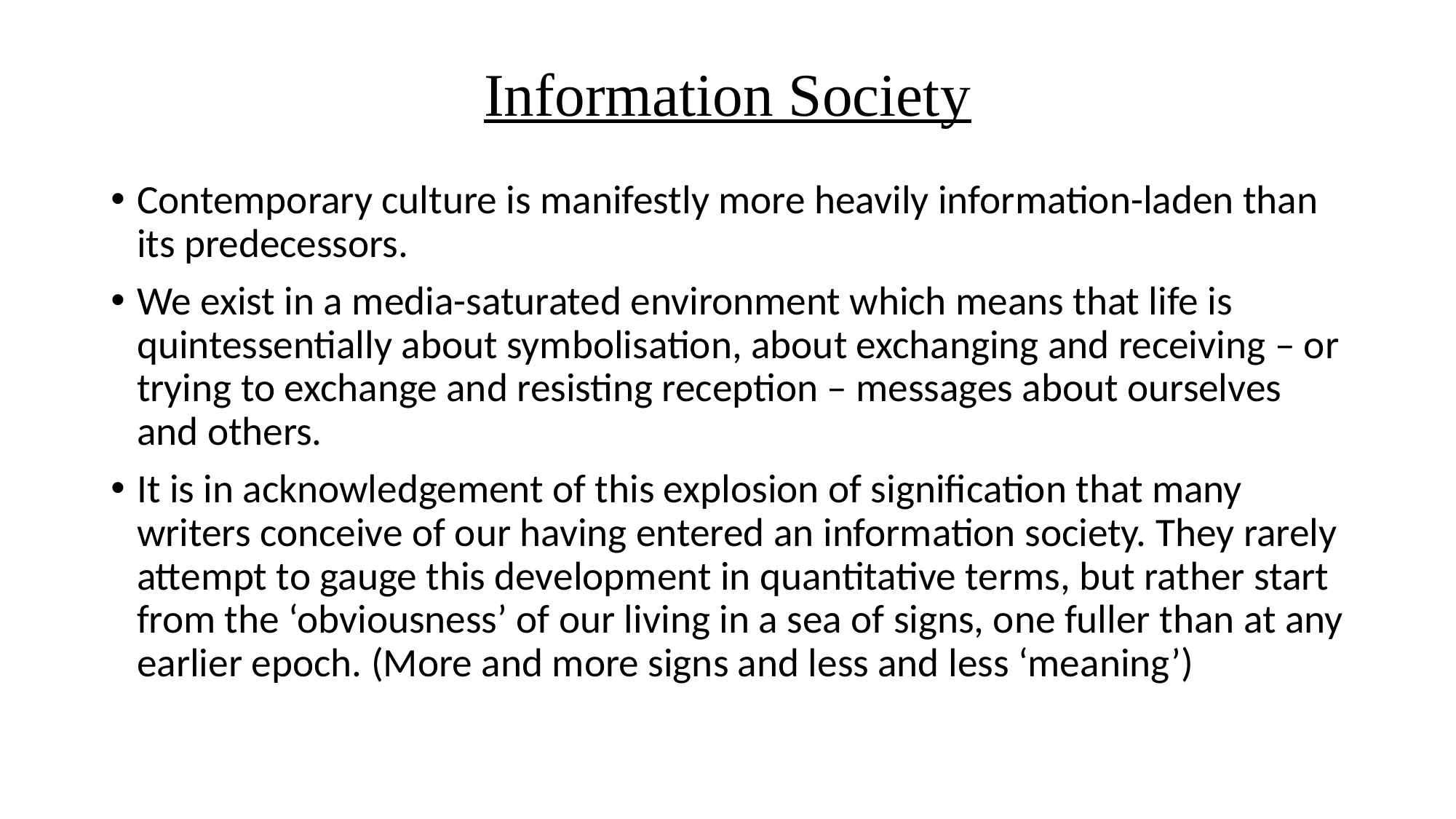

# Information Society
Contemporary culture is manifestly more heavily information-laden than its predecessors.
We exist in a media-saturated environment which means that life is quintessentially about symbolisation, about exchanging and receiving – or trying to exchange and resisting reception – messages about ourselves and others.
It is in acknowledgement of this explosion of signification that many writers conceive of our having entered an information society. They rarely attempt to gauge this development in quantitative terms, but rather start from the ‘obviousness’ of our living in a sea of signs, one fuller than at any earlier epoch. (More and more signs and less and less ‘meaning’)